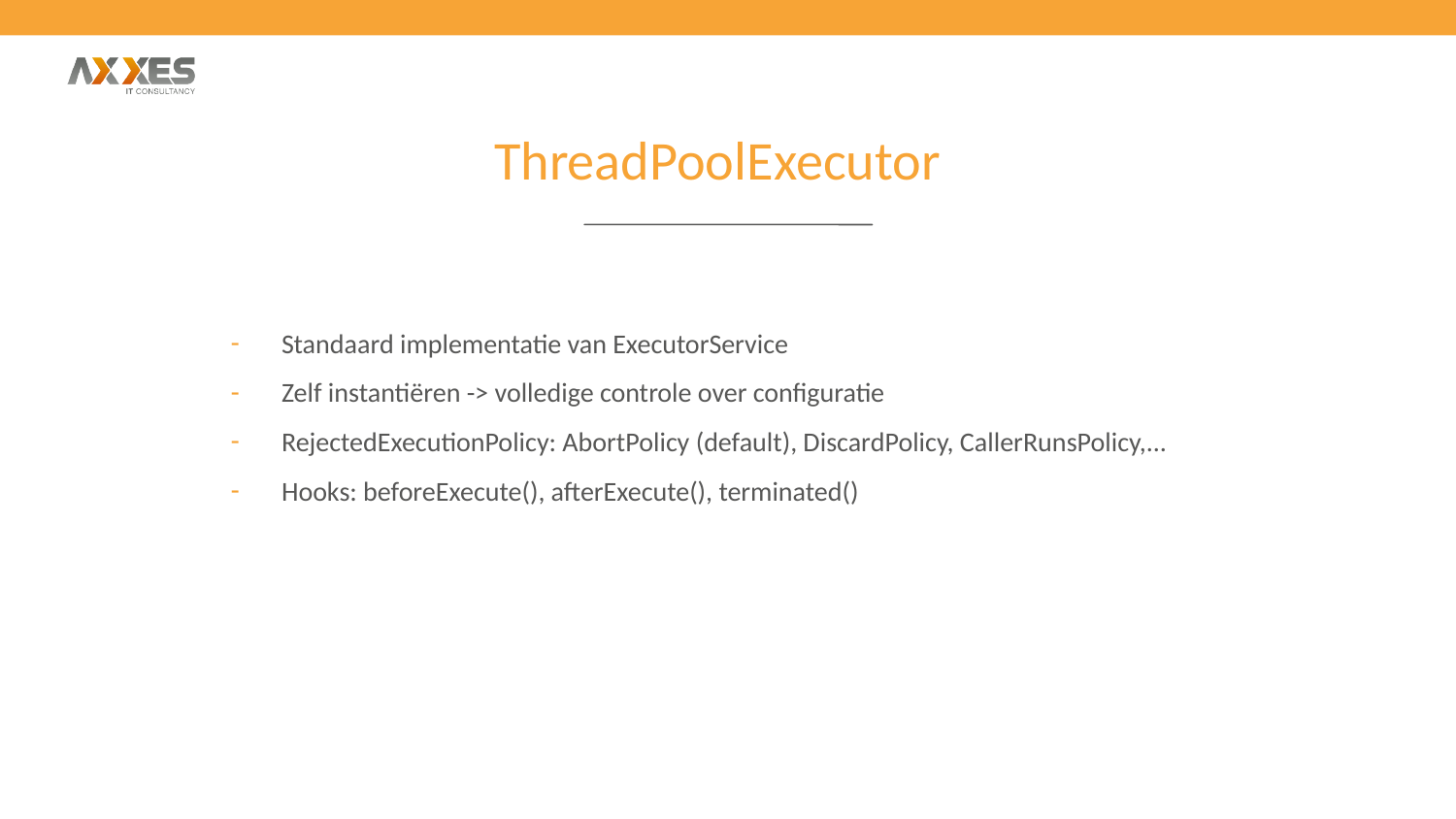

ThreadPoolExecutor
Standaard implementatie van ExecutorService
Zelf instantiëren -> volledige controle over configuratie
RejectedExecutionPolicy: AbortPolicy (default), DiscardPolicy, CallerRunsPolicy,...
Hooks: beforeExecute(), afterExecute(), terminated()